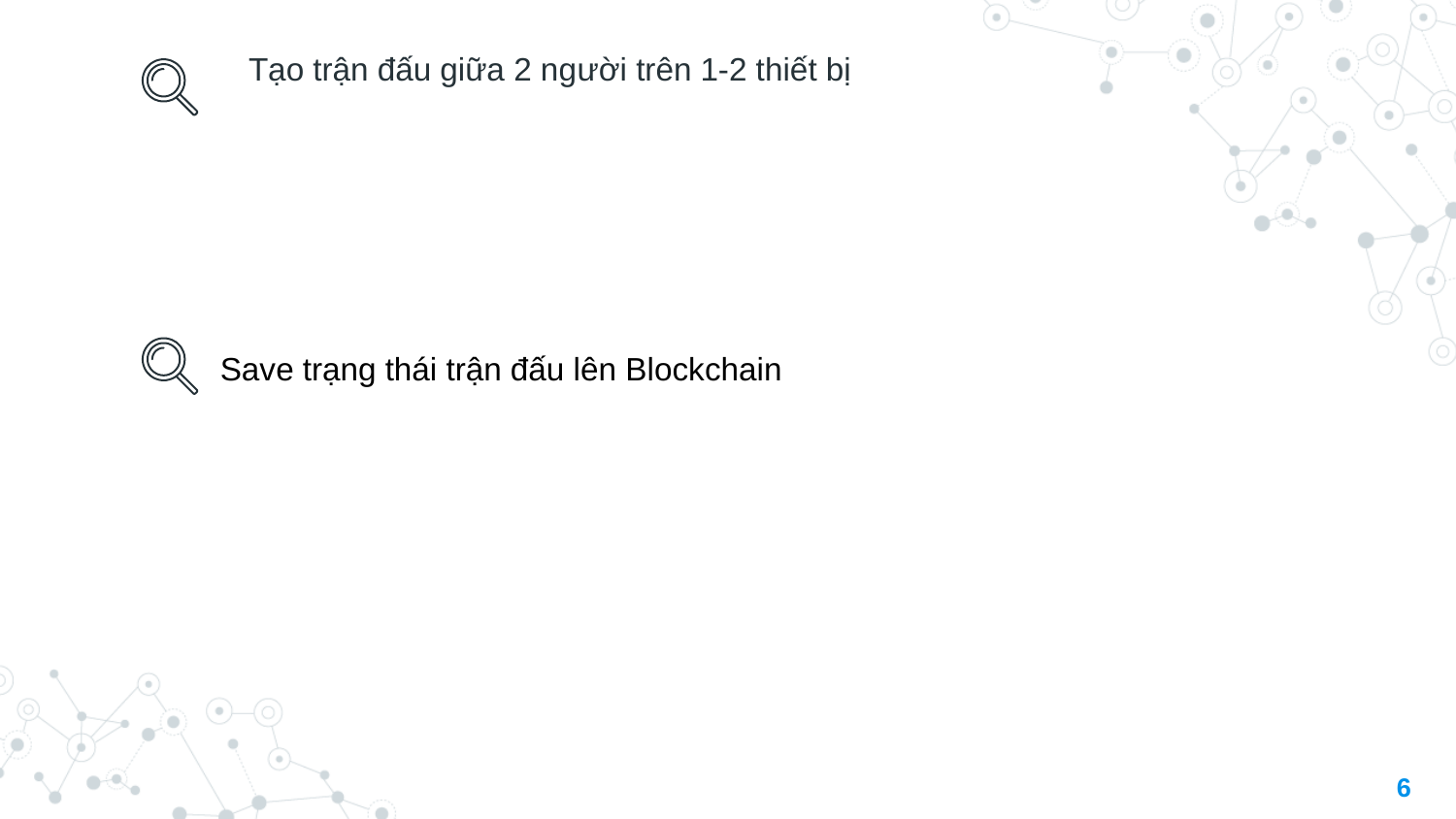

Tạo trận đấu giữa 2 người trên 1-2 thiết bị

 Save trạng thái trận đấu lên Blockchain

6